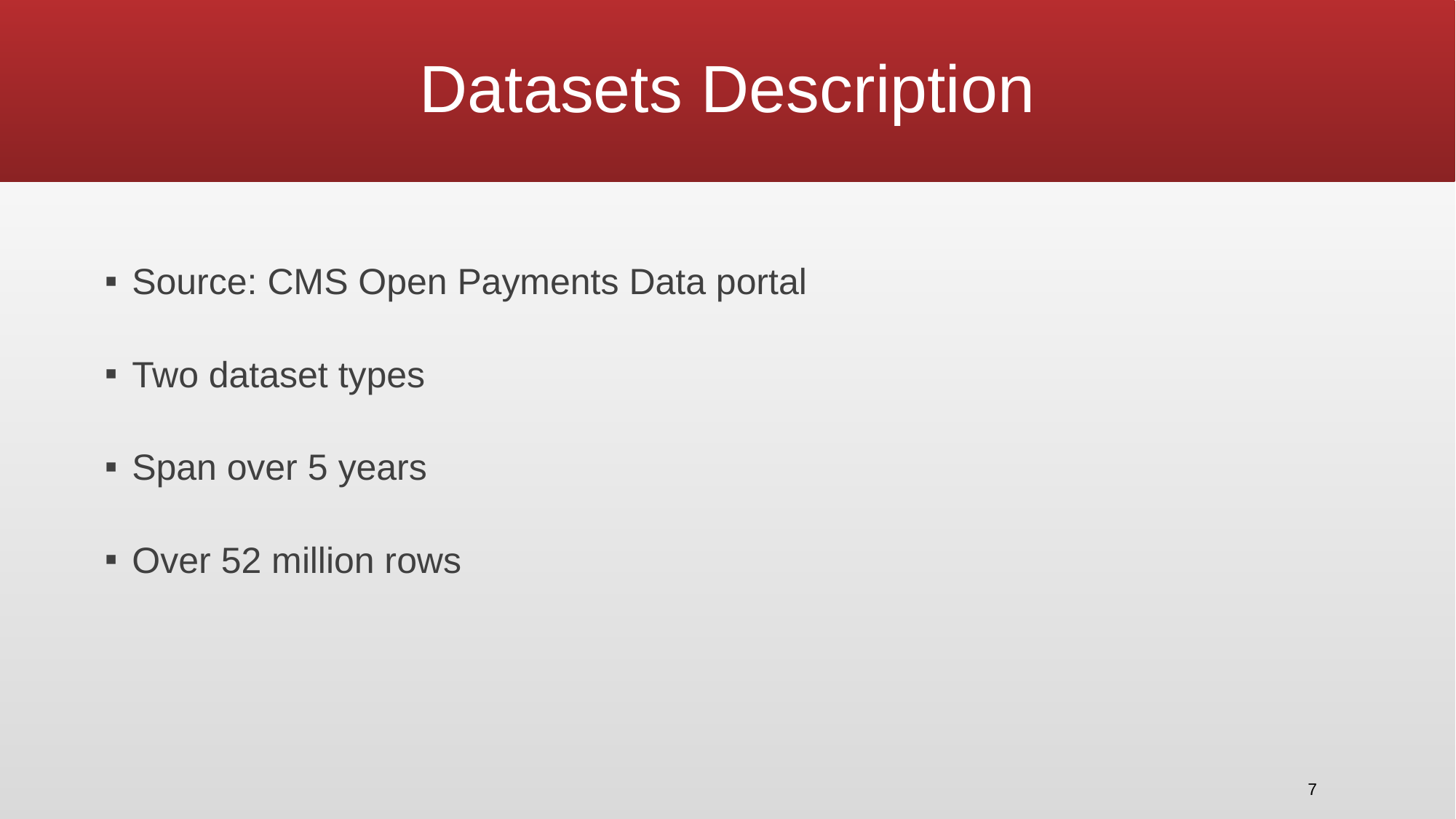

# Datasets Description
Source: CMS Open Payments Data portal
Two dataset types
Span over 5 years
Over 52 million rows

7